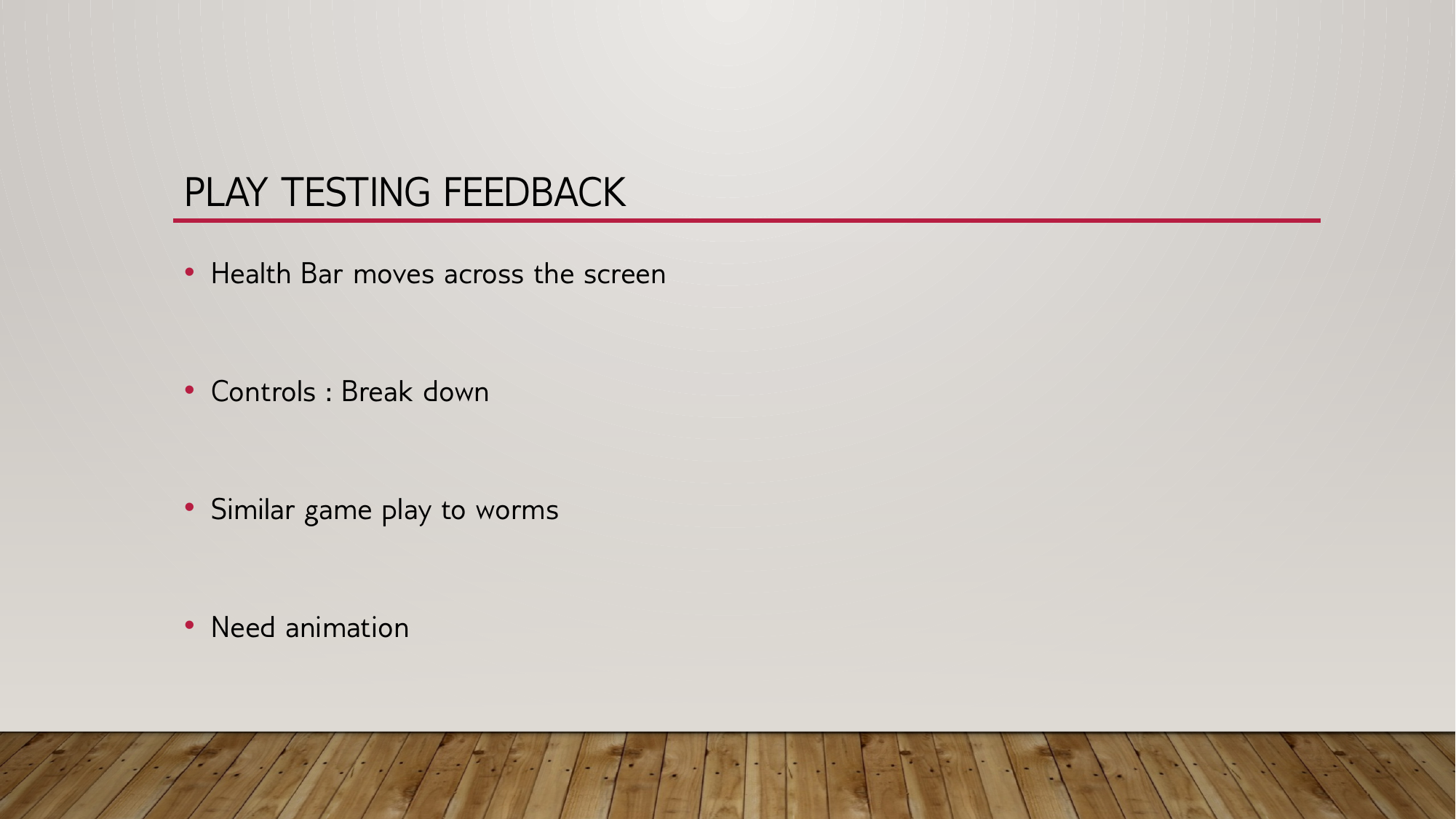

# Play testing feedback
Health Bar moves across the screen

Controls : Break down

Similar game play to worms

Need animation